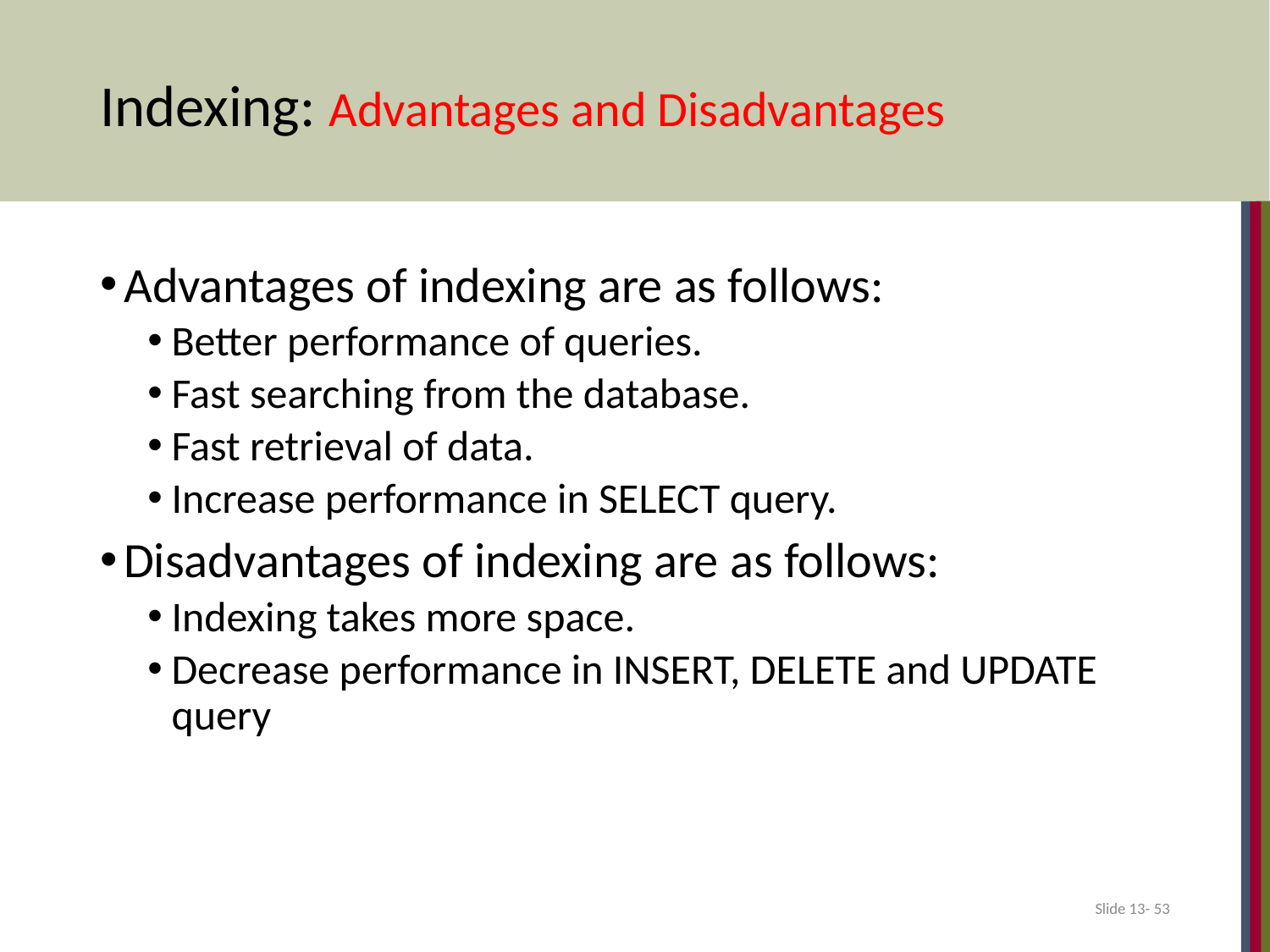

# Indexing: Advantages and Disadvantages
Advantages of indexing are as follows:
Better performance of queries.
Fast searching from the database.
Fast retrieval of data.
Increase performance in SELECT query.
Disadvantages of indexing are as follows:
Indexing takes more space.
Decrease performance in INSERT, DELETE and UPDATE query
Slide 13- 53